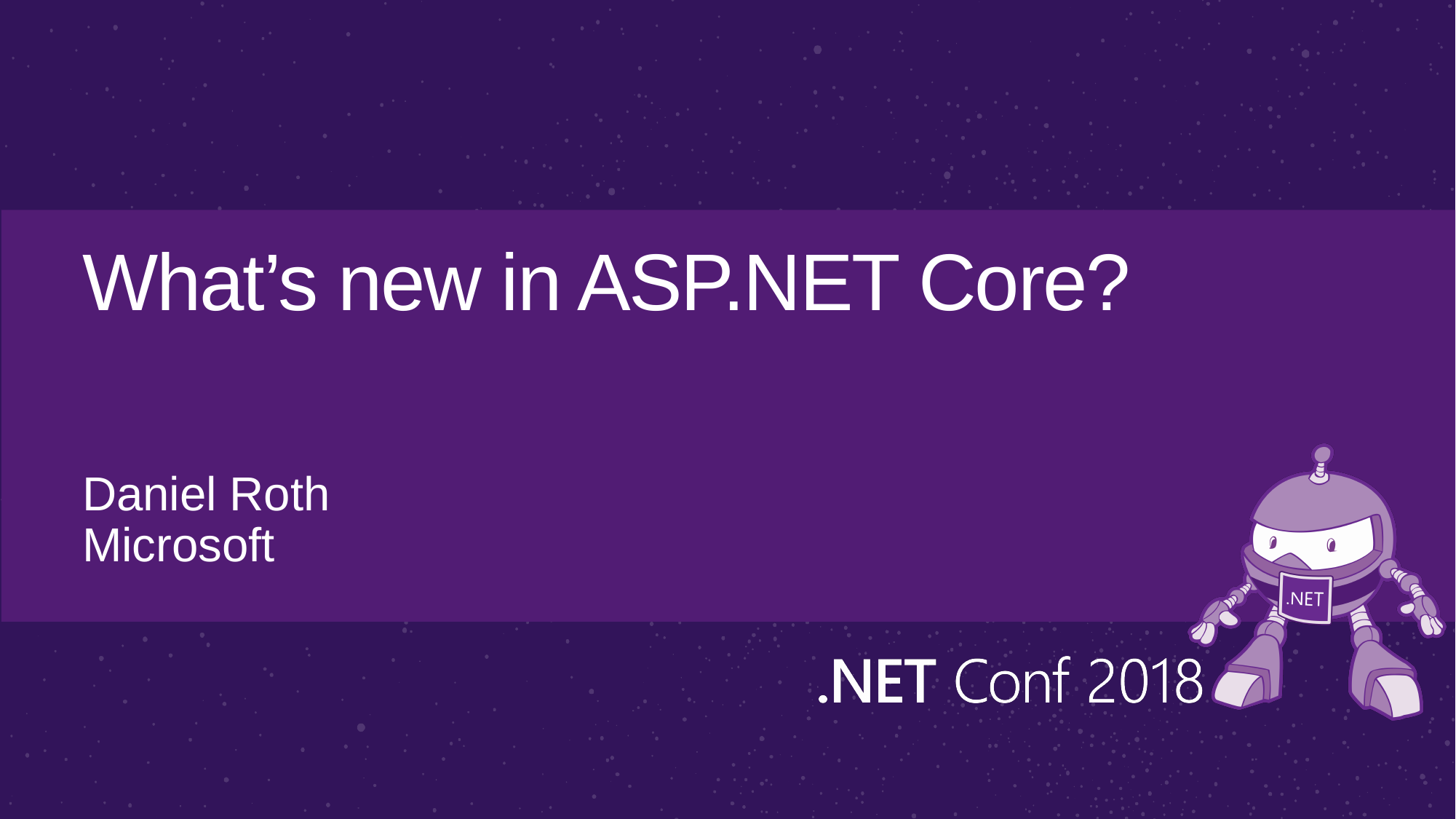

# What’s new in ASP.NET Core?
Daniel Roth
Microsoft